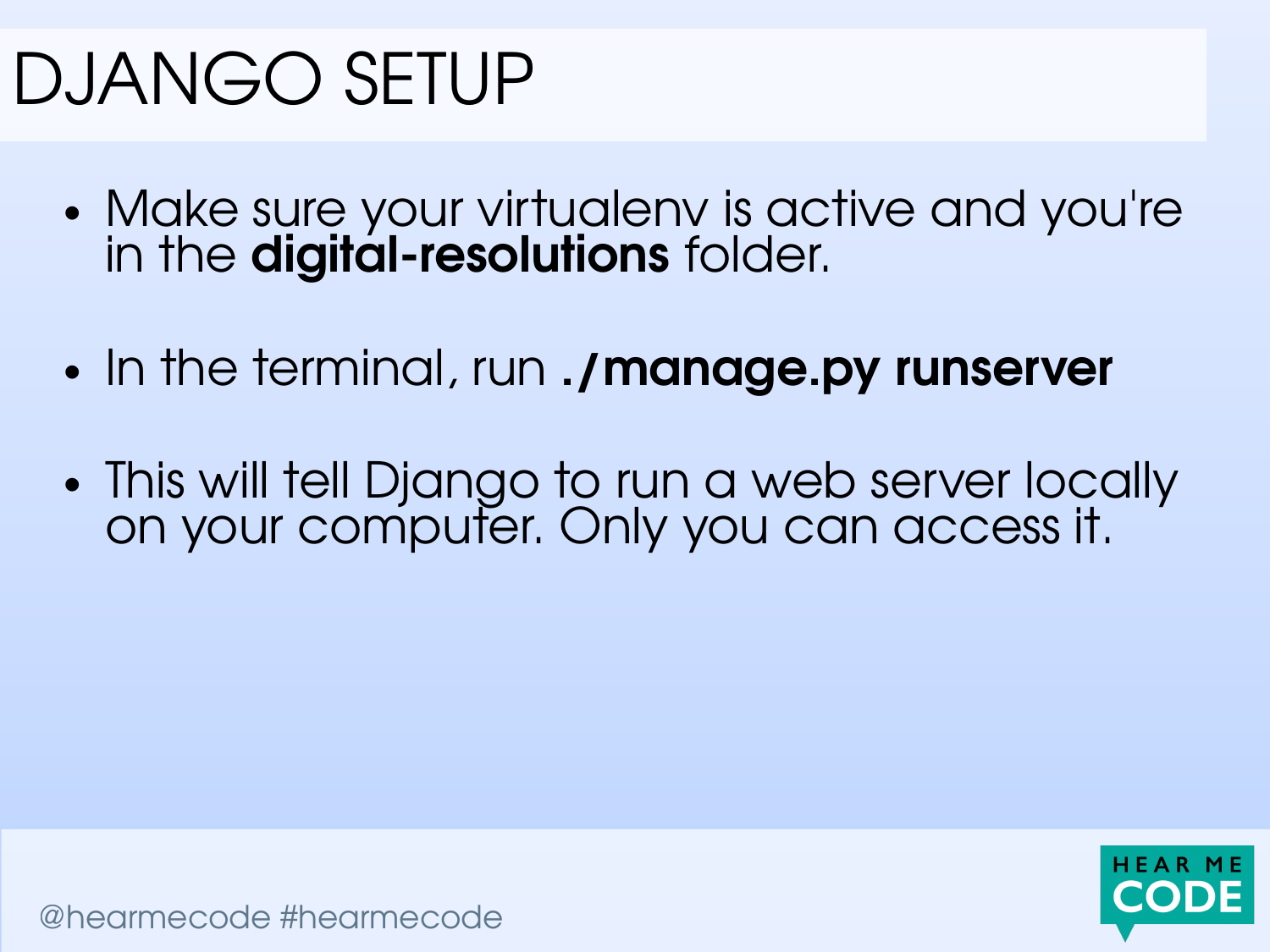

django setup
Make sure your virtualenv is active and you're in the digital-resolutions folder.

In the terminal, run ./manage.py runserver

This will tell Django to run a web server locally on your computer. Only you can access it.
26